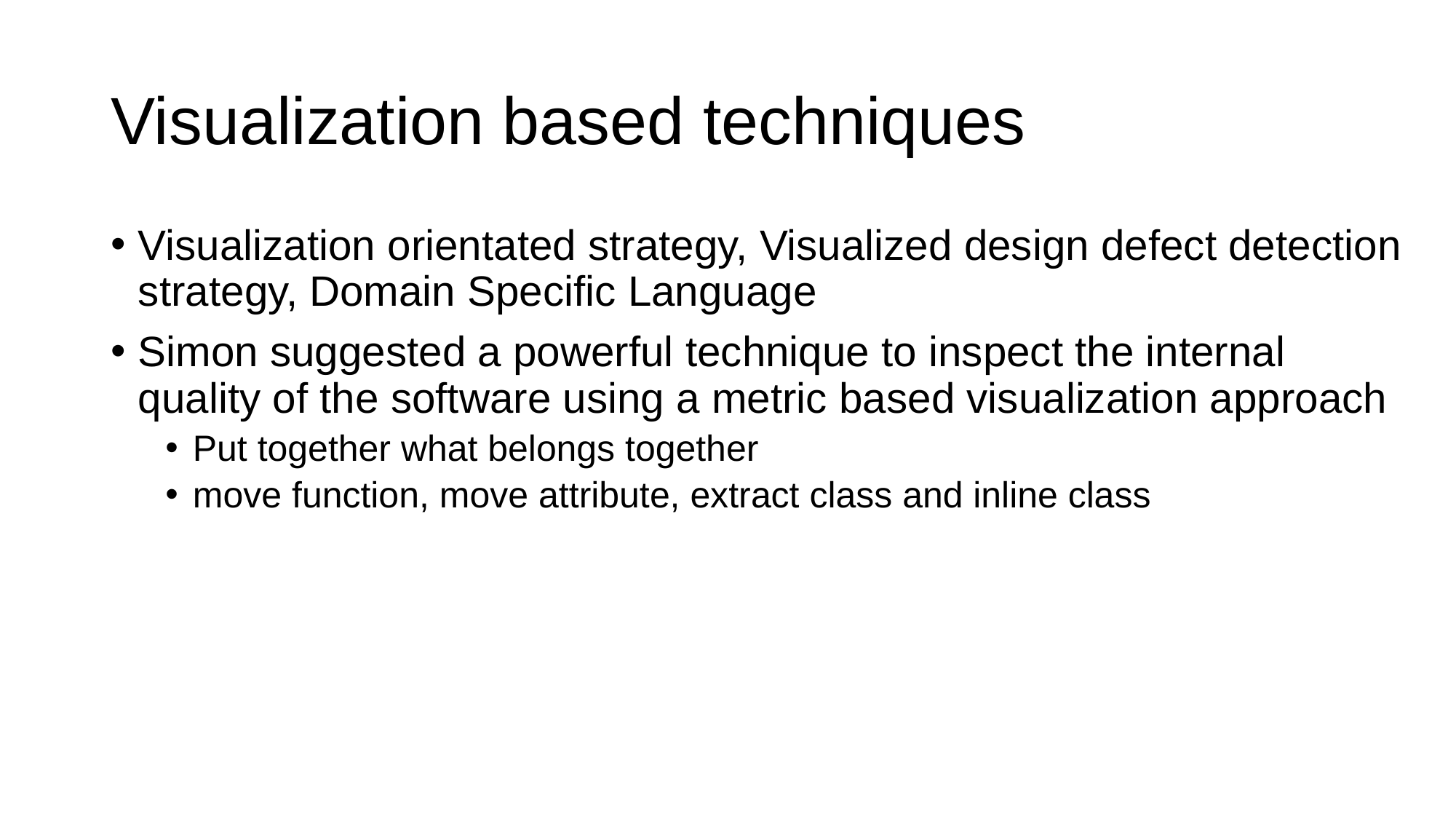

# Visualization based techniques
Visualization orientated strategy, Visualized design defect detection strategy, Domain Specific Language
Simon suggested a powerful technique to inspect the internal quality of the software using a metric based visualization approach
Put together what belongs together
move function, move attribute, extract class and inline class